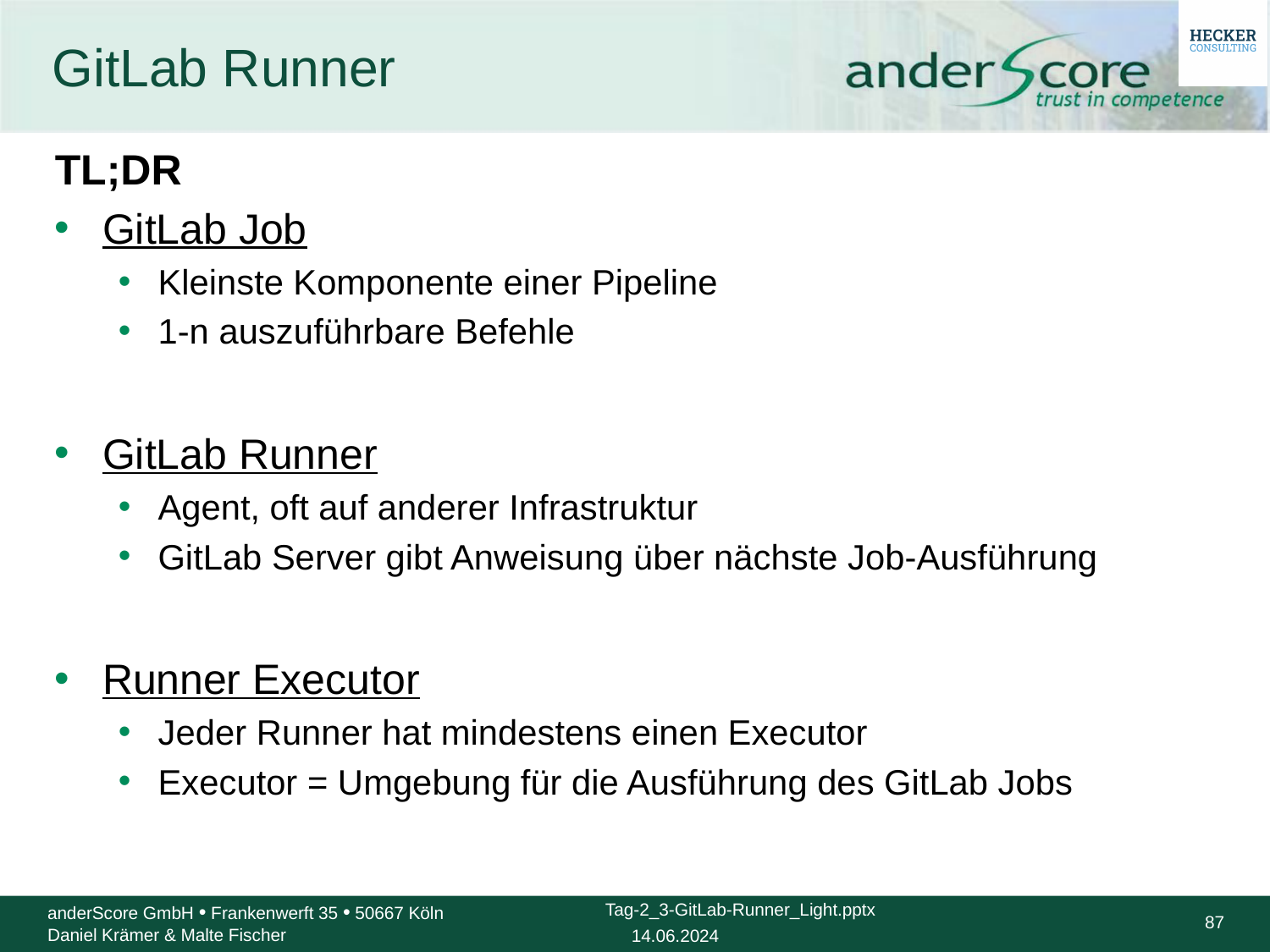

# GitLab Runner
TL;DR
GitLab Job
Kleinste Komponente einer Pipeline
1-n auszuführbare Befehle

GitLab Runner
Agent, oft auf anderer Infrastruktur
GitLab Server gibt Anweisung über nächste Job-Ausführung

Runner Executor
Jeder Runner hat mindestens einen Executor
Executor = Umgebung für die Ausführung des GitLab Jobs